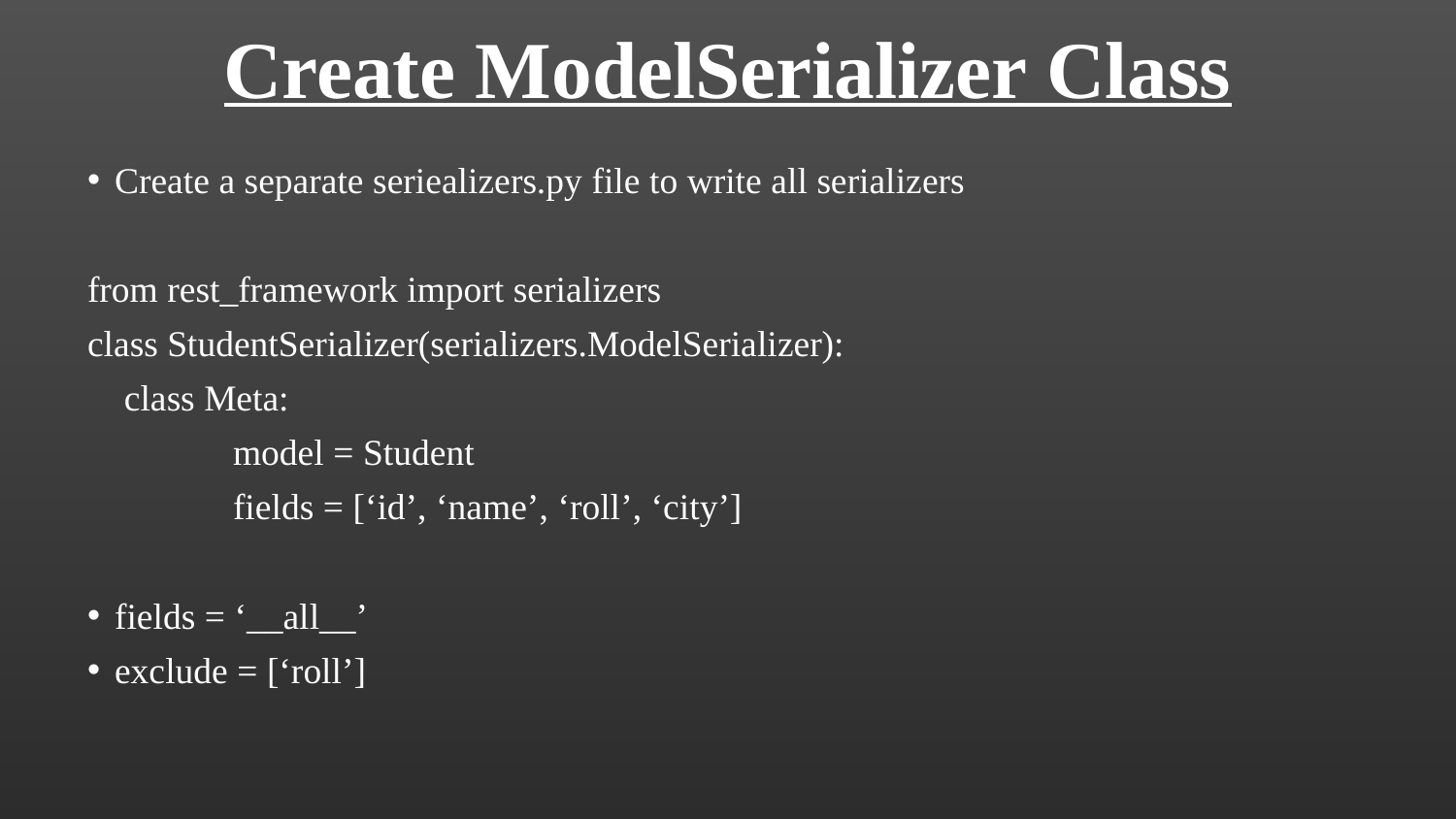

# Create ModelSerializer Class
Create a separate seriealizers.py file to write all serializers

from rest_framework import serializers
class StudentSerializer(serializers.ModelSerializer):
    class Meta:
	model = Student
	fields = [‘id’, ‘name’, ‘roll’, ‘city’]

fields = ‘__all__’
exclude = [‘roll’]